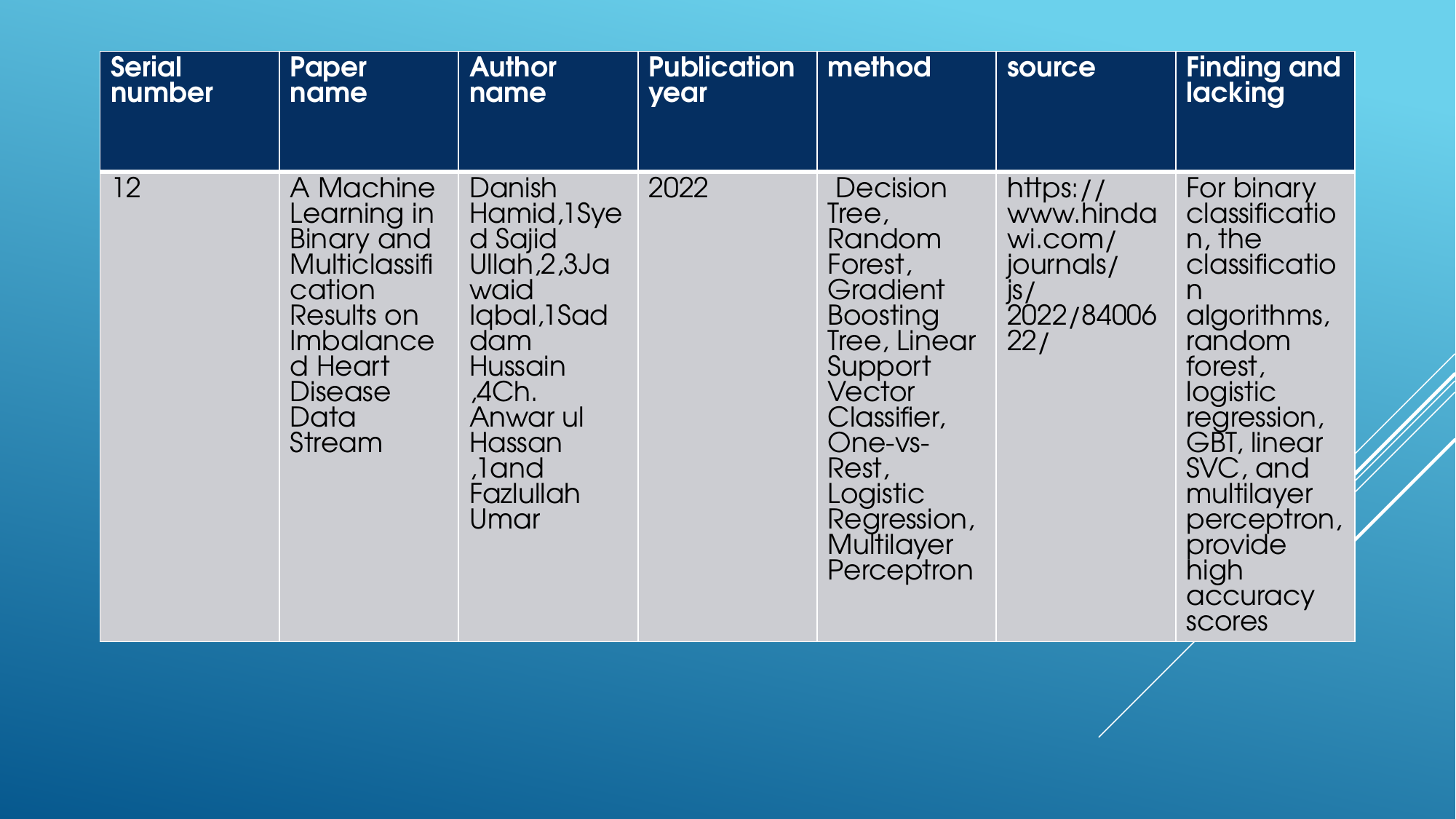

| Serial number | Paper name | Author name | Publication year | method | source | Finding and lacking |
| --- | --- | --- | --- | --- | --- | --- |
| 12 | A Machine Learning in Binary and Multiclassification Results on Imbalanced Heart Disease Data Stream | Danish Hamid,1Syed Sajid Ullah,2,3Jawaid Iqbal,1Saddam Hussain ,4Ch. Anwar ul Hassan ,1and Fazlullah Umar | 2022 | Decision Tree, Random Forest, Gradient Boosting Tree, Linear Support Vector Classifier, One-vs-Rest, Logistic Regression, Multilayer Perceptron | https://www.hindawi.com/journals/js/2022/8400622/ | For binary classification, the classification algorithms, random forest, logistic regression, GBT, linear SVC, and multilayer perceptron, provide high accuracy scores |